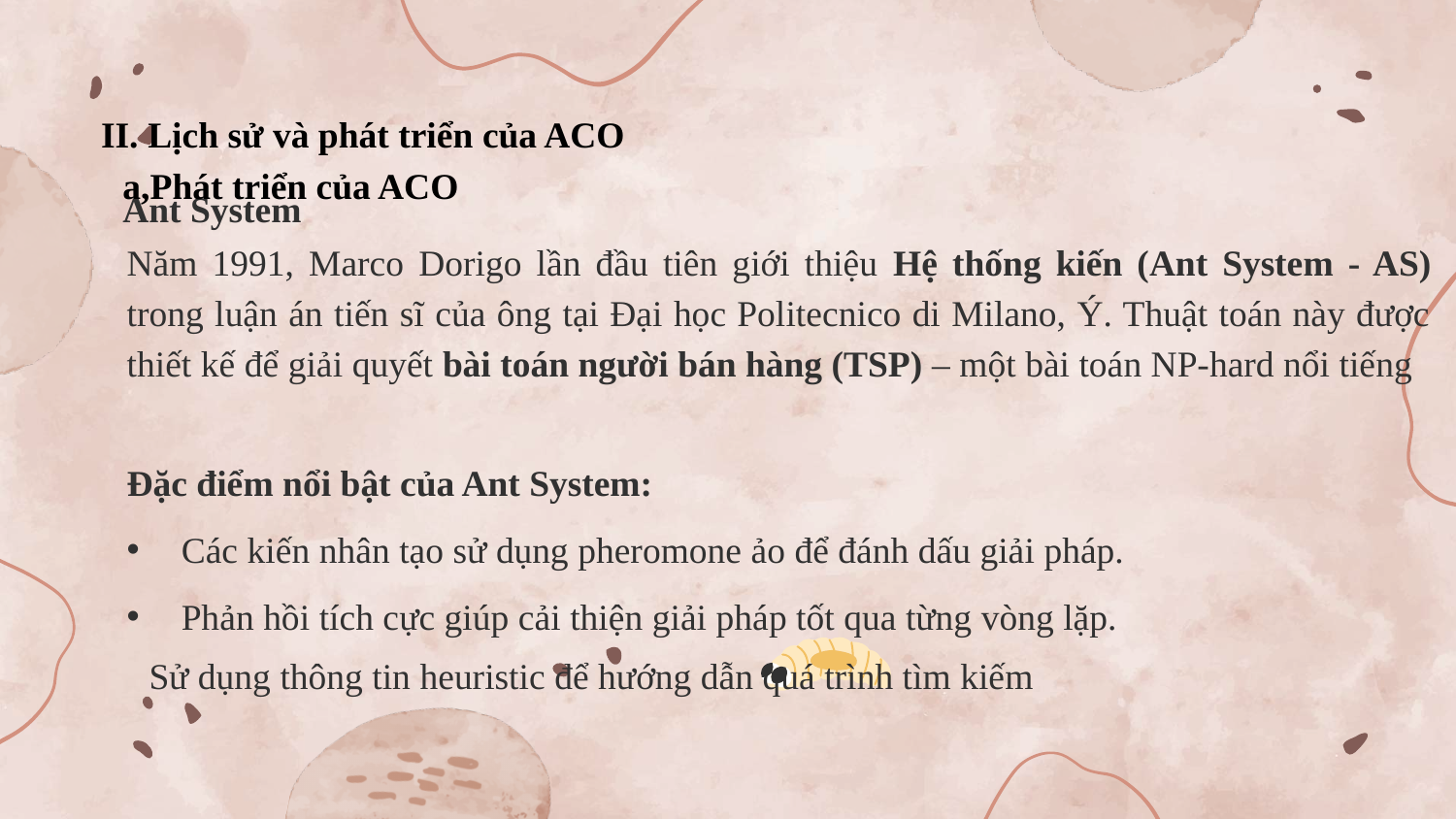

# II. Lịch sử và phát triển của ACO
a,Phát triển của ACO
Ant System
Năm 1991, Marco Dorigo lần đầu tiên giới thiệu Hệ thống kiến (Ant System - AS) trong luận án tiến sĩ của ông tại Đại học Politecnico di Milano, Ý. Thuật toán này được thiết kế để giải quyết bài toán người bán hàng (TSP) – một bài toán NP-hard nổi tiếng
Đặc điểm nổi bật của Ant System:
Các kiến nhân tạo sử dụng pheromone ảo để đánh dấu giải pháp.
Phản hồi tích cực giúp cải thiện giải pháp tốt qua từng vòng lặp.
Sử dụng thông tin heuristic để hướng dẫn quá trình tìm kiếm